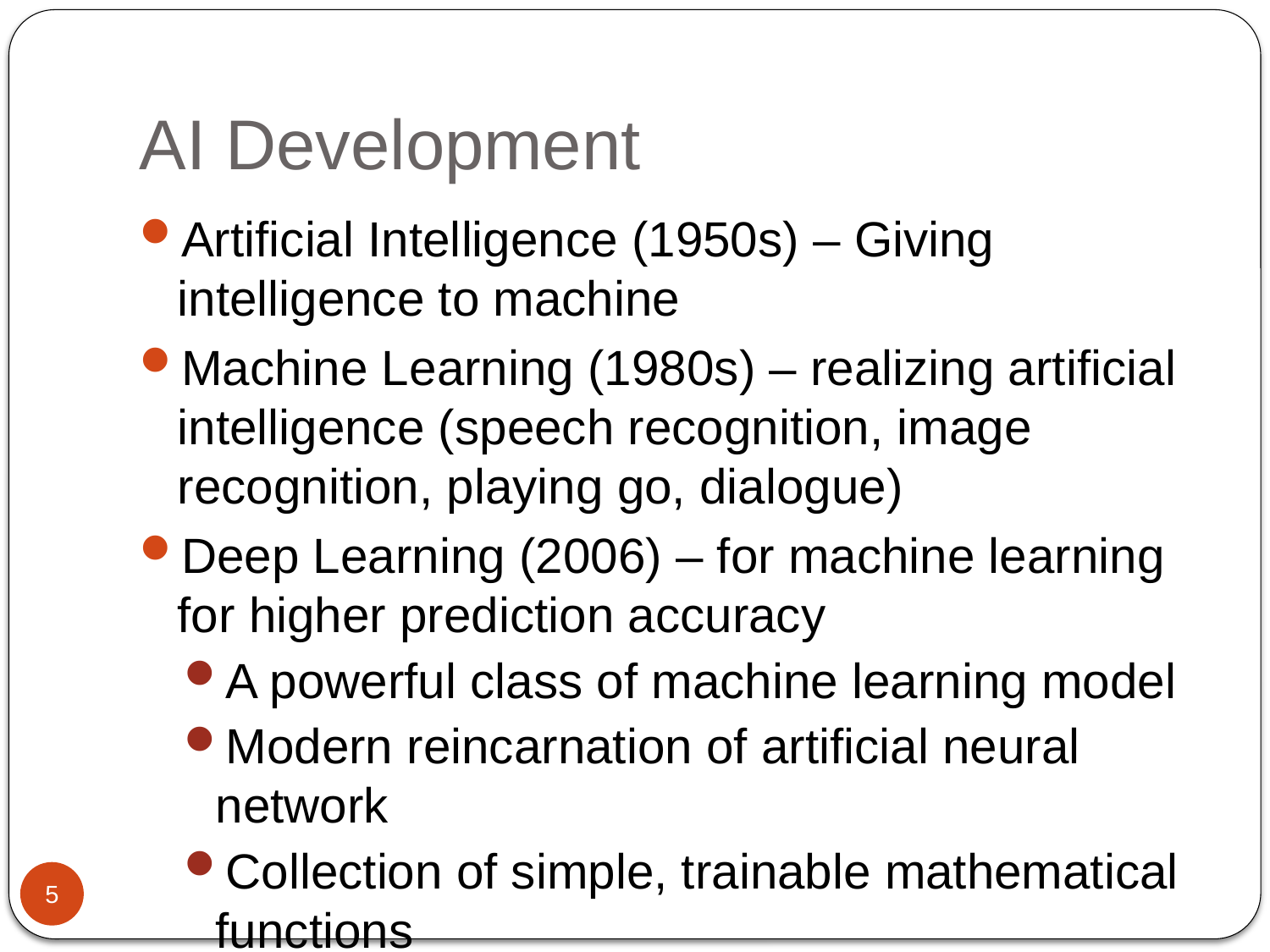

# AI Development
Artificial Intelligence (1950s) – Giving intelligence to machine
Machine Learning (1980s) – realizing artificial  intelligence (speech recognition, image recognition, playing go, dialogue)
Deep Learning (2006) – for machine learning for higher prediction accuracy
A powerful class of machine learning model
Modern reincarnation of artificial neural network
Collection of simple, trainable mathematical functions

5